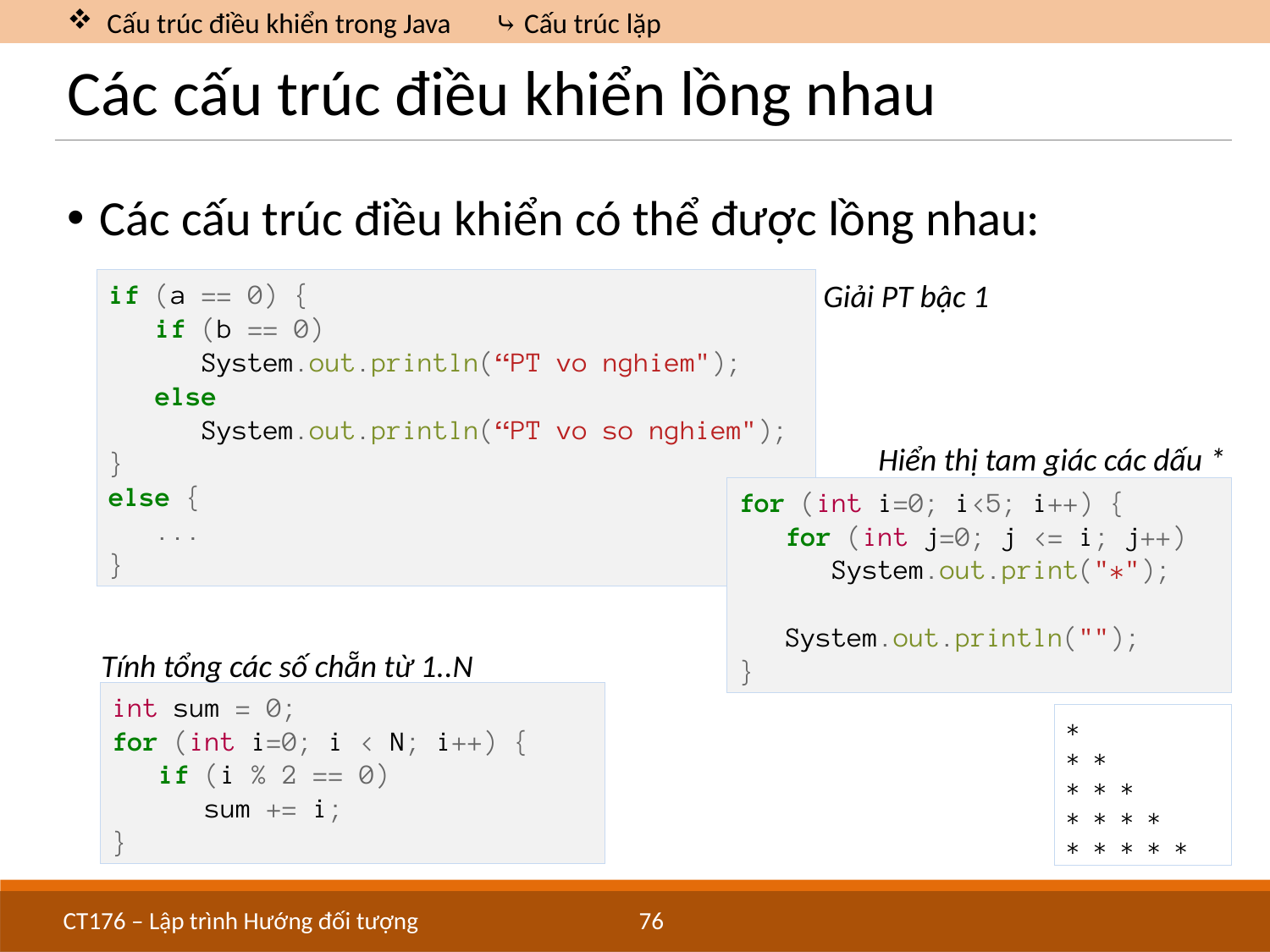

Cấu trúc điều khiển trong Java	 ⤷ Cấu trúc lặp
# Các cấu trúc điều khiển lồng nhau
Các cấu trúc điều khiển có thể được lồng nhau:

Giải PT bậc 1
if (a == 0) {
   if (b == 0)
      System.out.println(“PT vo nghiem");
   else
      System.out.println(“PT vo so nghiem");
}
else {
   ...
}
Hiển thị tam giác các dấu *
for (int i=0; i<5; i++) {
   for (int j=0; j <= i; j++)
      System.out.print("*");

   System.out.println("");
}
Tính tổng các số chẵn từ 1..N
int sum = 0;
for (int i=0; i < N; i++) {
   if (i % 2 == 0)
      sum += i;
}
*
* *
* * *
* * * *
* * * * *